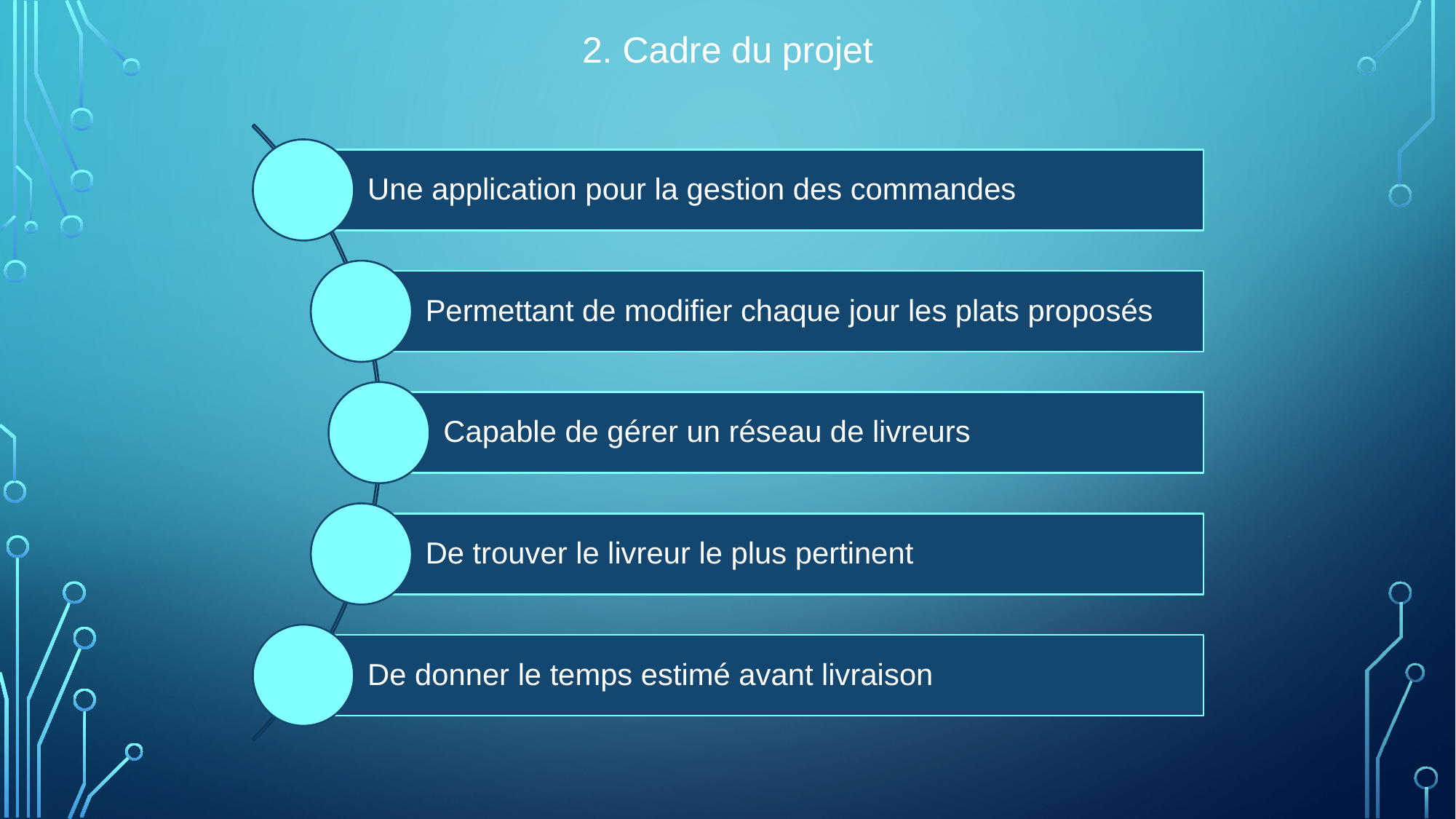

2. Cadre du projet
Une application pour la gestion des commandes
Permettant de modifier chaque jour les plats proposés
Capable de gérer un réseau de livreurs
De trouver le livreur le plus pertinent
De donner le temps estimé avant livraison